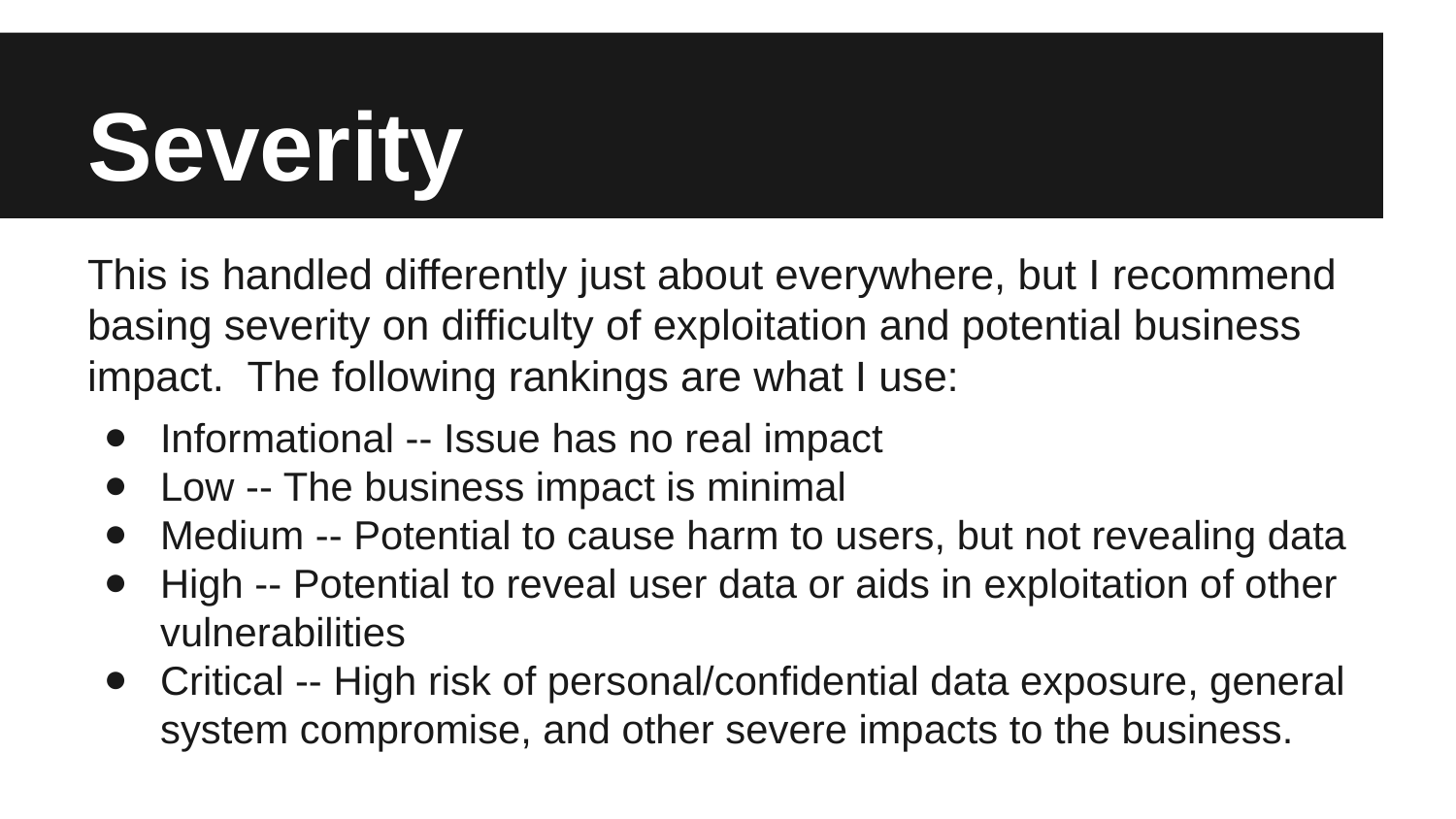

# Severity
This is handled differently just about everywhere, but I recommend basing severity on difficulty of exploitation and potential business impact.  The following rankings are what I use:
Informational -- Issue has no real impact
Low -- The business impact is minimal
Medium -- Potential to cause harm to users, but not revealing data
High -- Potential to reveal user data or aids in exploitation of other vulnerabilities
Critical -- High risk of personal/confidential data exposure, general system compromise, and other severe impacts to the business.